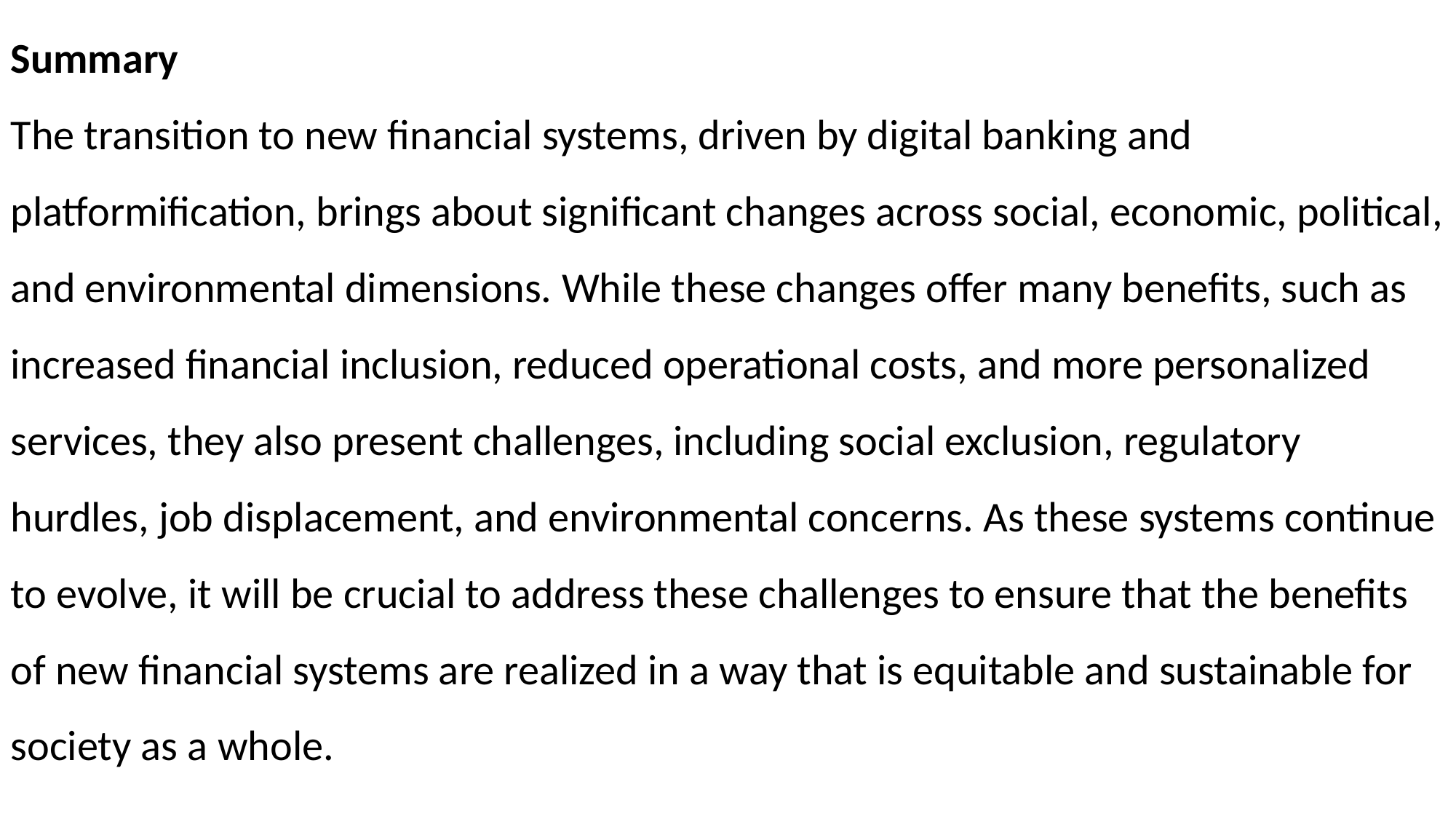

Summary
The transition to new financial systems, driven by digital banking and platformification, brings about significant changes across social, economic, political, and environmental dimensions. While these changes offer many benefits, such as increased financial inclusion, reduced operational costs, and more personalized services, they also present challenges, including social exclusion, regulatory hurdles, job displacement, and environmental concerns. As these systems continue to evolve, it will be crucial to address these challenges to ensure that the benefits of new financial systems are realized in a way that is equitable and sustainable for society as a whole.